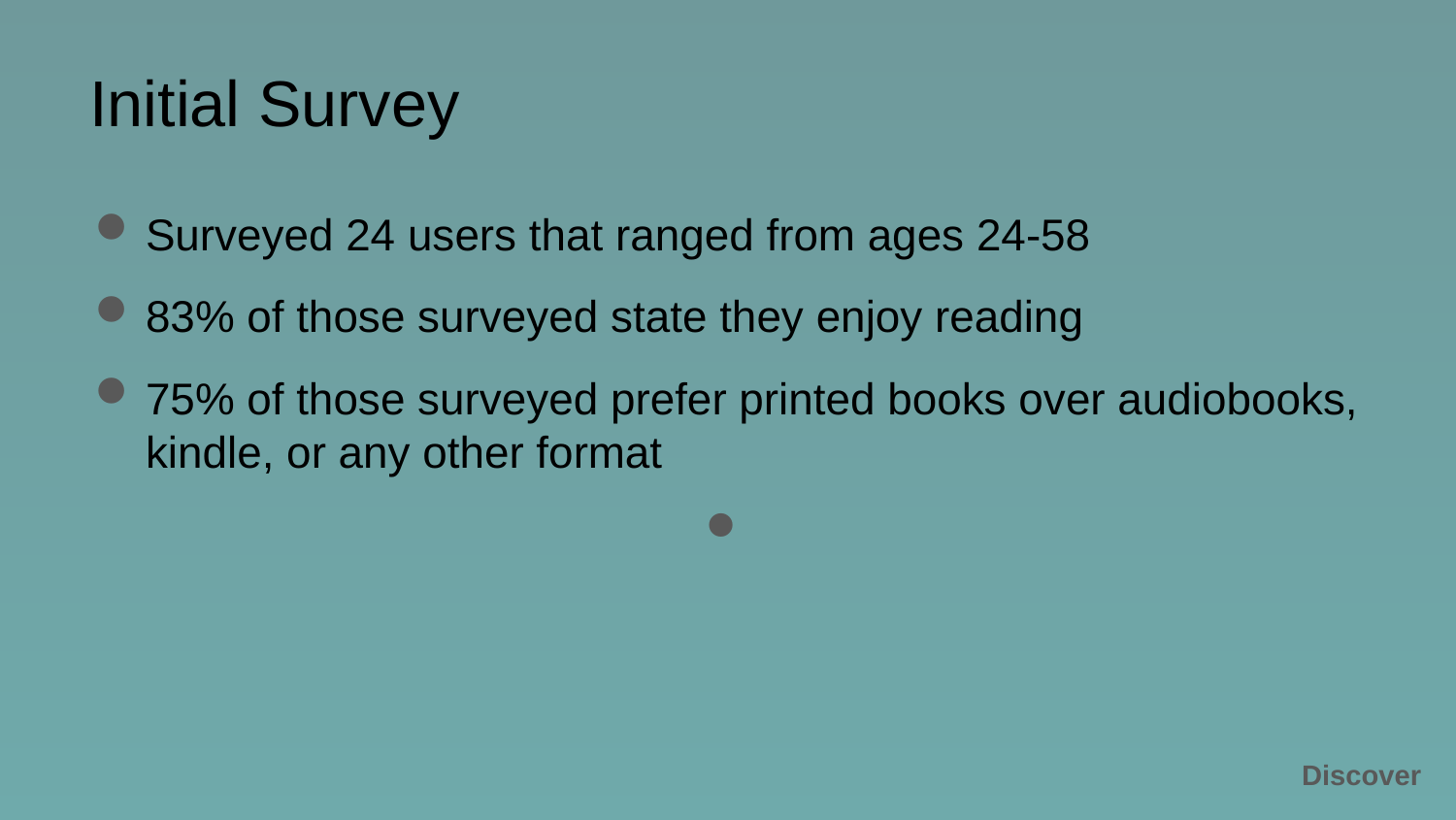

Initial Survey
# Surveyed 24 users that ranged from ages 24-58
83% of those surveyed state they enjoy reading
75% of those surveyed prefer printed books over audiobooks, kindle, or any other format

Discover